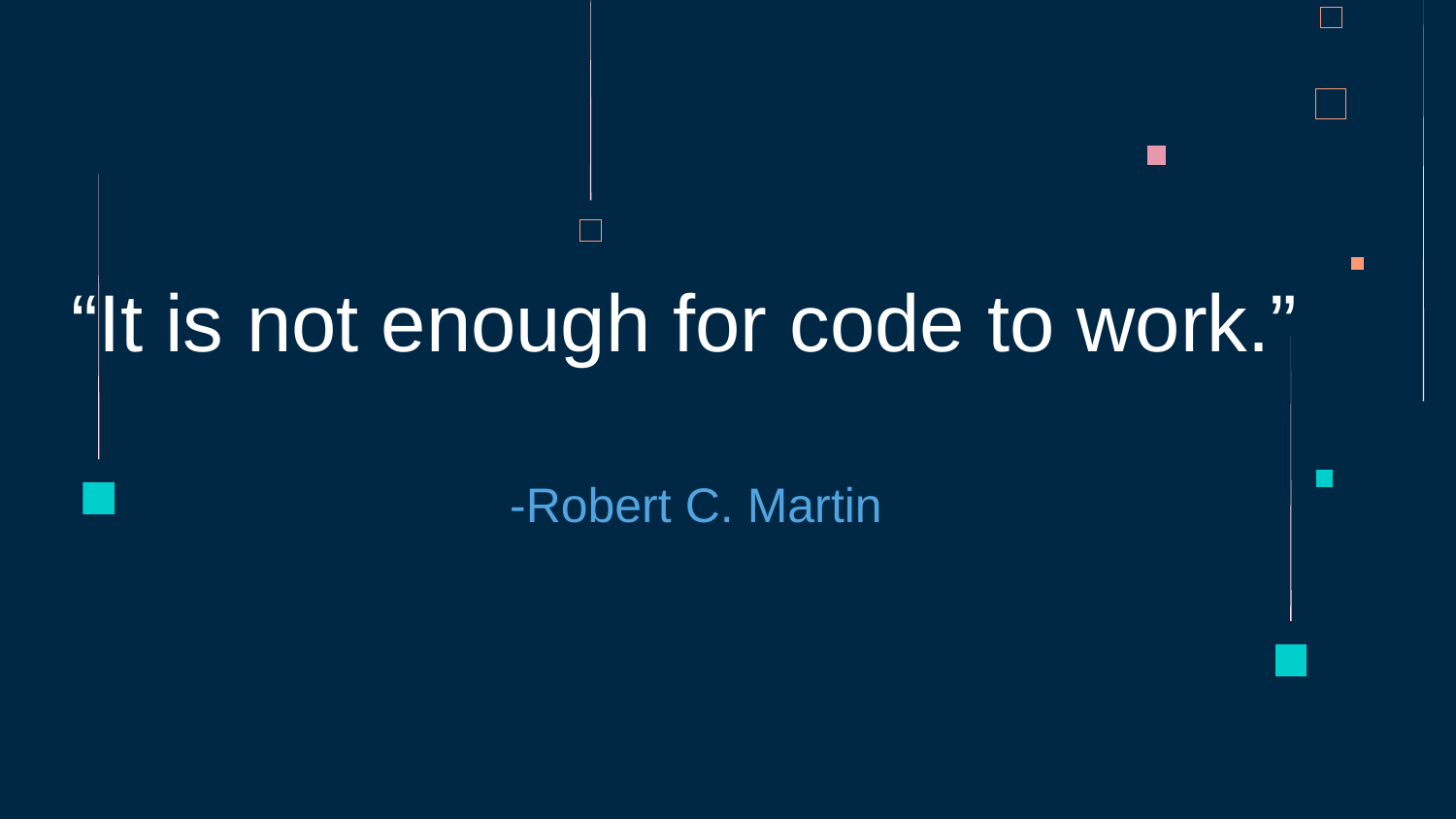

# “It is not enough for code to work.” -Robert C. Martin